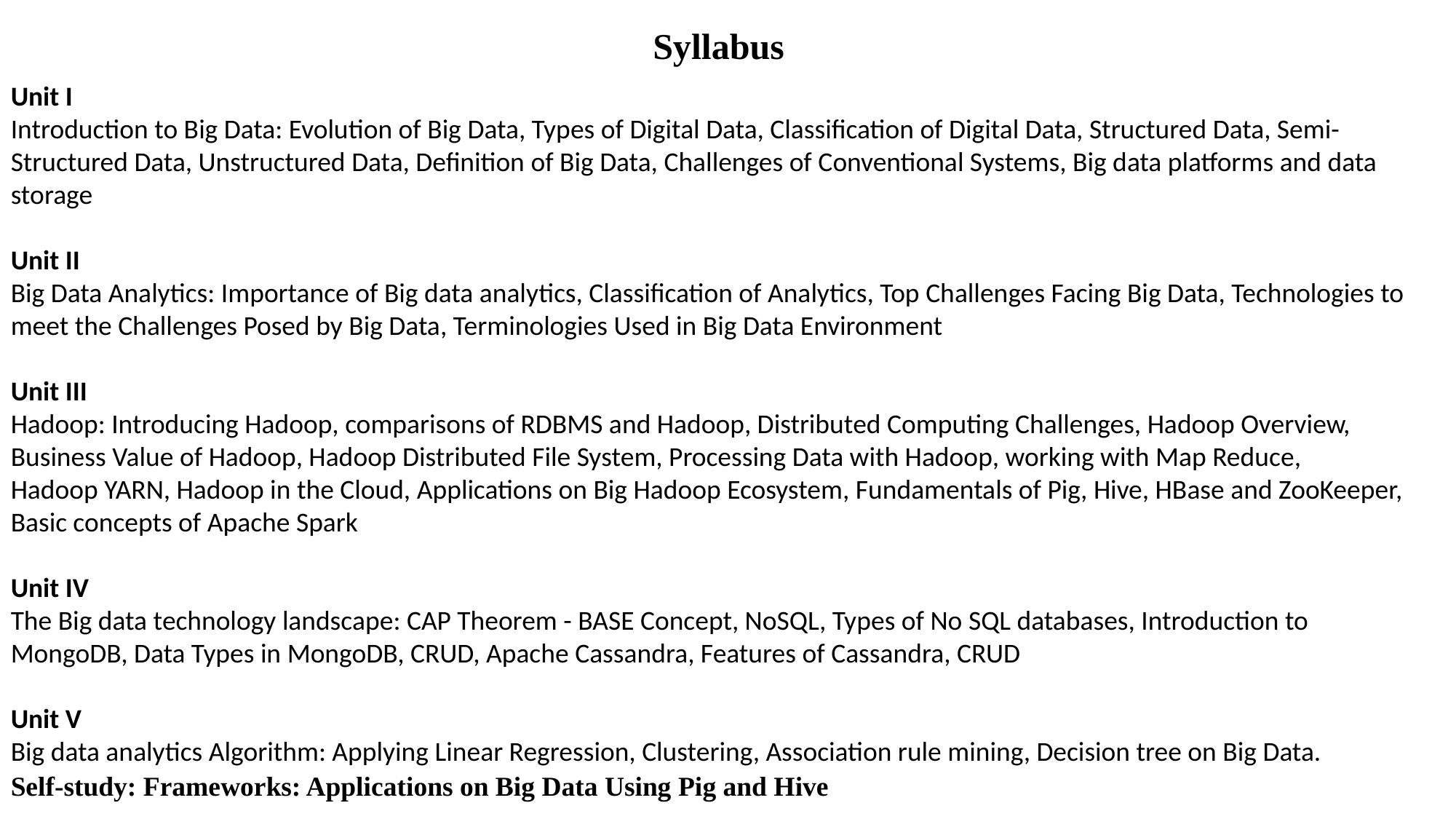

Syllabus
Unit I
Introduction to Big Data: Evolution of Big Data, Types of Digital Data, Classification of Digital Data, Structured Data, Semi-Structured Data, Unstructured Data, Definition of Big Data, Challenges of Conventional Systems, Big data platforms and data storage

Unit II
Big Data Analytics: Importance of Big data analytics, Classification of Analytics, Top Challenges Facing Big Data, Technologies to meet the Challenges Posed by Big Data, Terminologies Used in Big Data Environment

Unit III
Hadoop: Introducing Hadoop, comparisons of RDBMS and Hadoop, Distributed Computing Challenges, Hadoop Overview, Business Value of Hadoop, Hadoop Distributed File System, Processing Data with Hadoop, working with Map Reduce,
Hadoop YARN, Hadoop in the Cloud, Applications on Big Hadoop Ecosystem, Fundamentals of Pig, Hive, HBase and ZooKeeper, Basic concepts of Apache Spark

Unit IV
The Big data technology landscape: CAP Theorem - BASE Concept, NoSQL, Types of No SQL databases, Introduction to MongoDB, Data Types in MongoDB, CRUD, Apache Cassandra, Features of Cassandra, CRUD

Unit V
Big data analytics Algorithm: Applying Linear Regression, Clustering, Association rule mining, Decision tree on Big Data.
Self-study: Frameworks: Applications on Big Data Using Pig and Hive